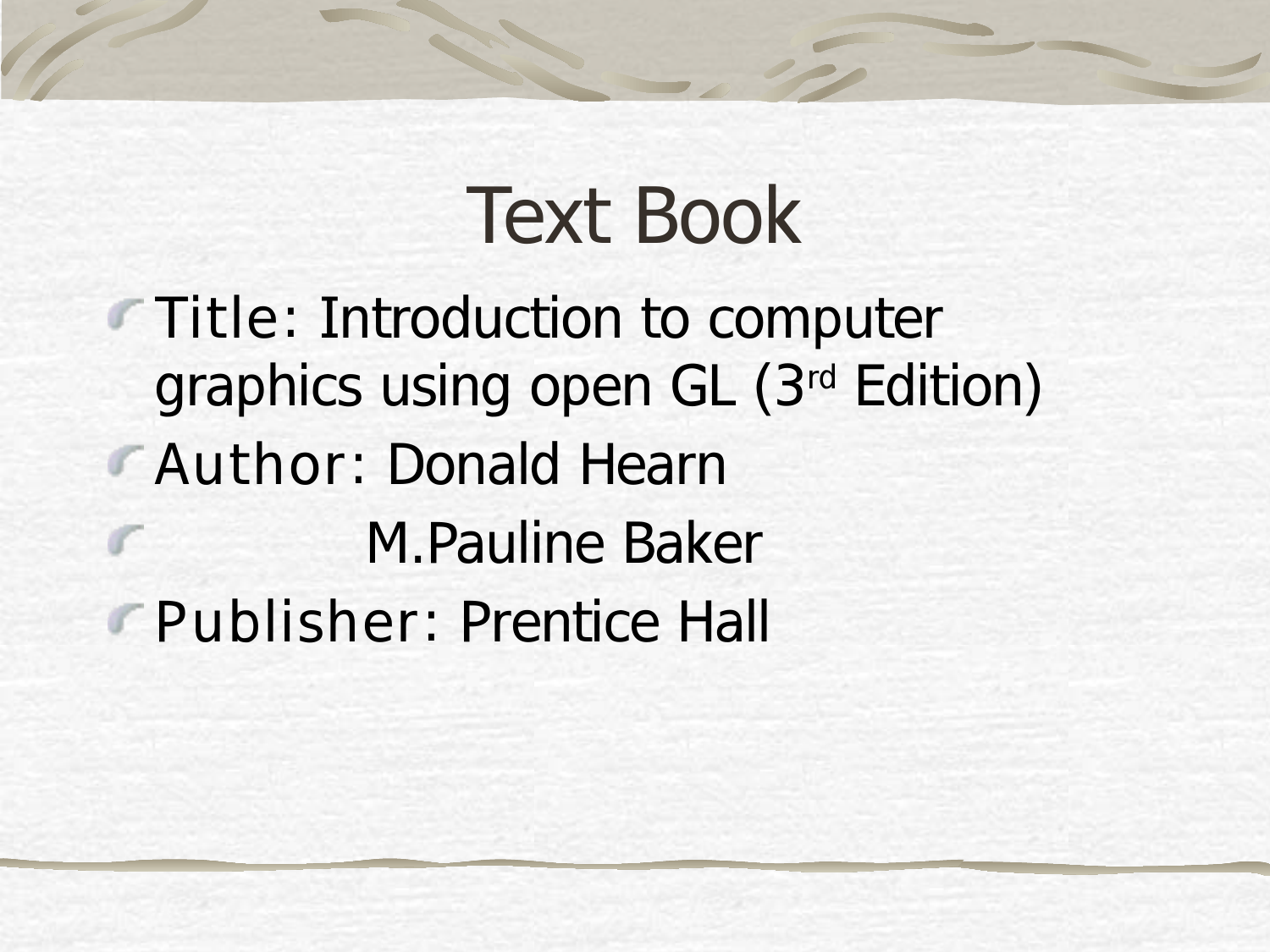

# Text Book
Title: Introduction to computer graphics using open GL (3rd Edition)
Author: Donald Hearn
            M.Pauline Baker
Publisher: Prentice Hall